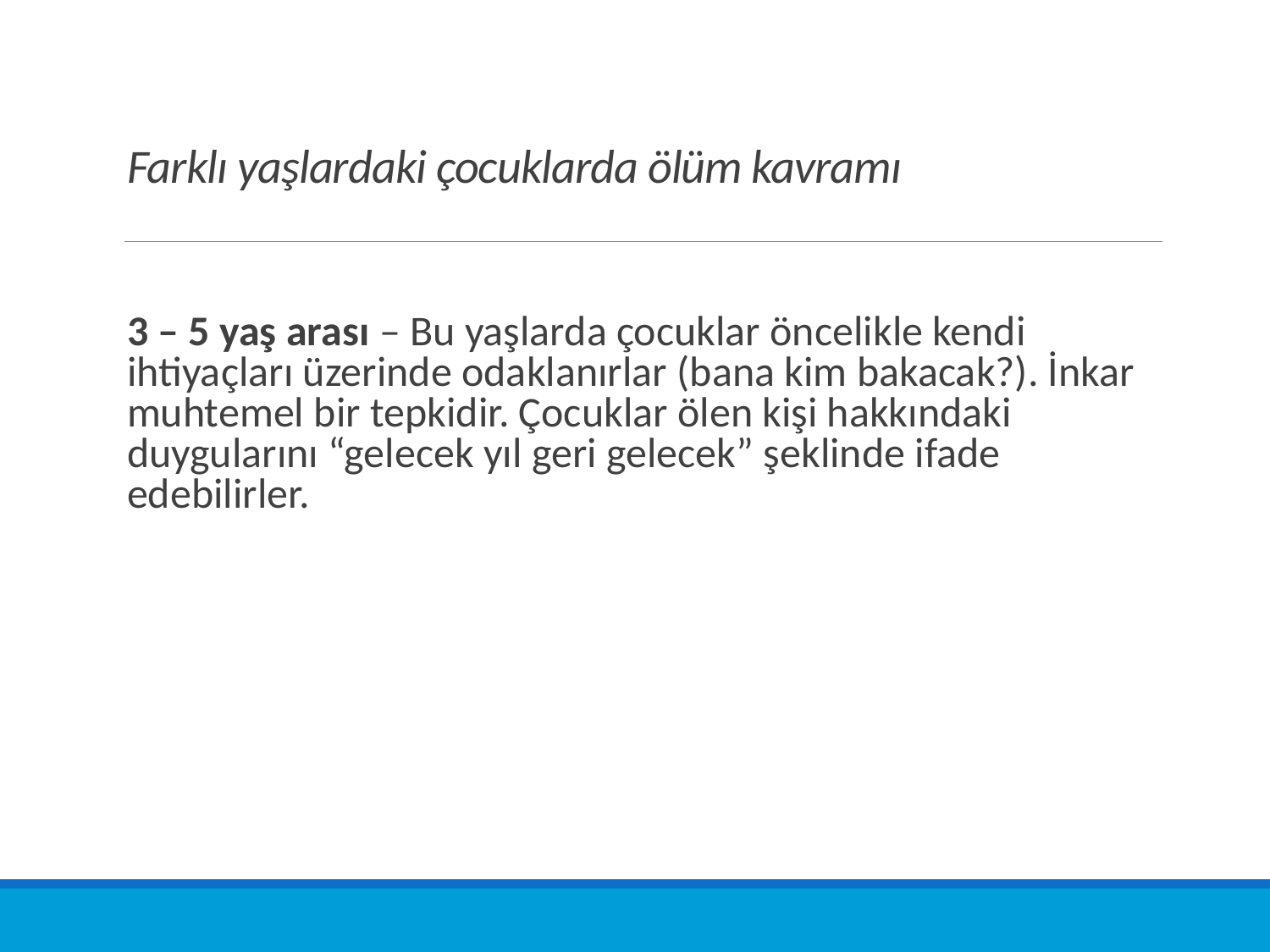

# Farklı yaşlardaki çocuklarda ölüm kavramı
3 – 5 yaş arası – Bu yaşlarda çocuklar öncelikle kendi ihtiyaçları üzerinde odaklanırlar (bana kim bakacak?). İnkar muhtemel bir tepkidir. Çocuklar ölen kişi hakkındaki duygularını “gelecek yıl geri gelecek” şeklinde ifade edebilirler.